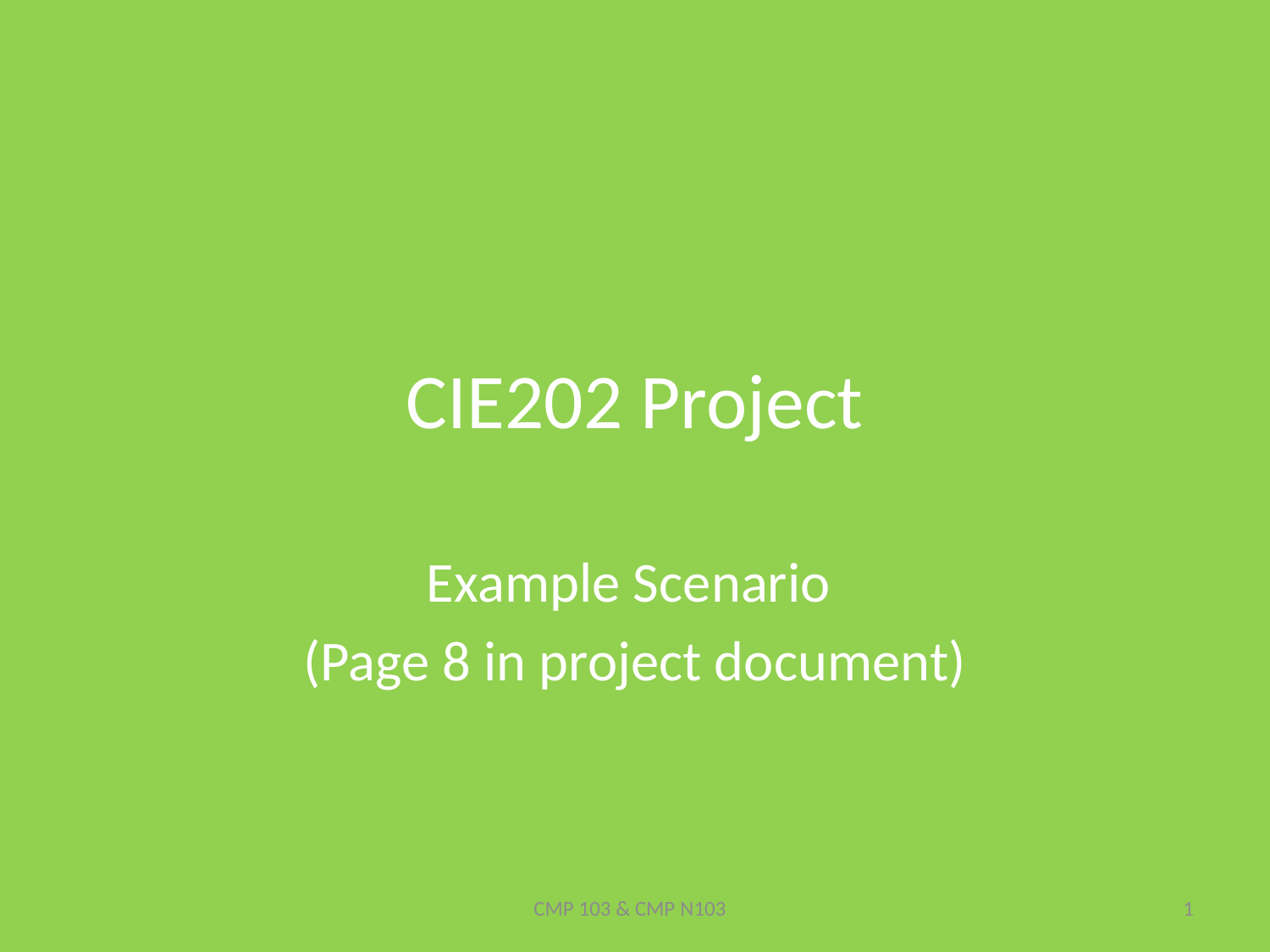

# CIE202 Project
Example Scenario
(Page 8 in project document)
CMP 103 & CMP N103
1